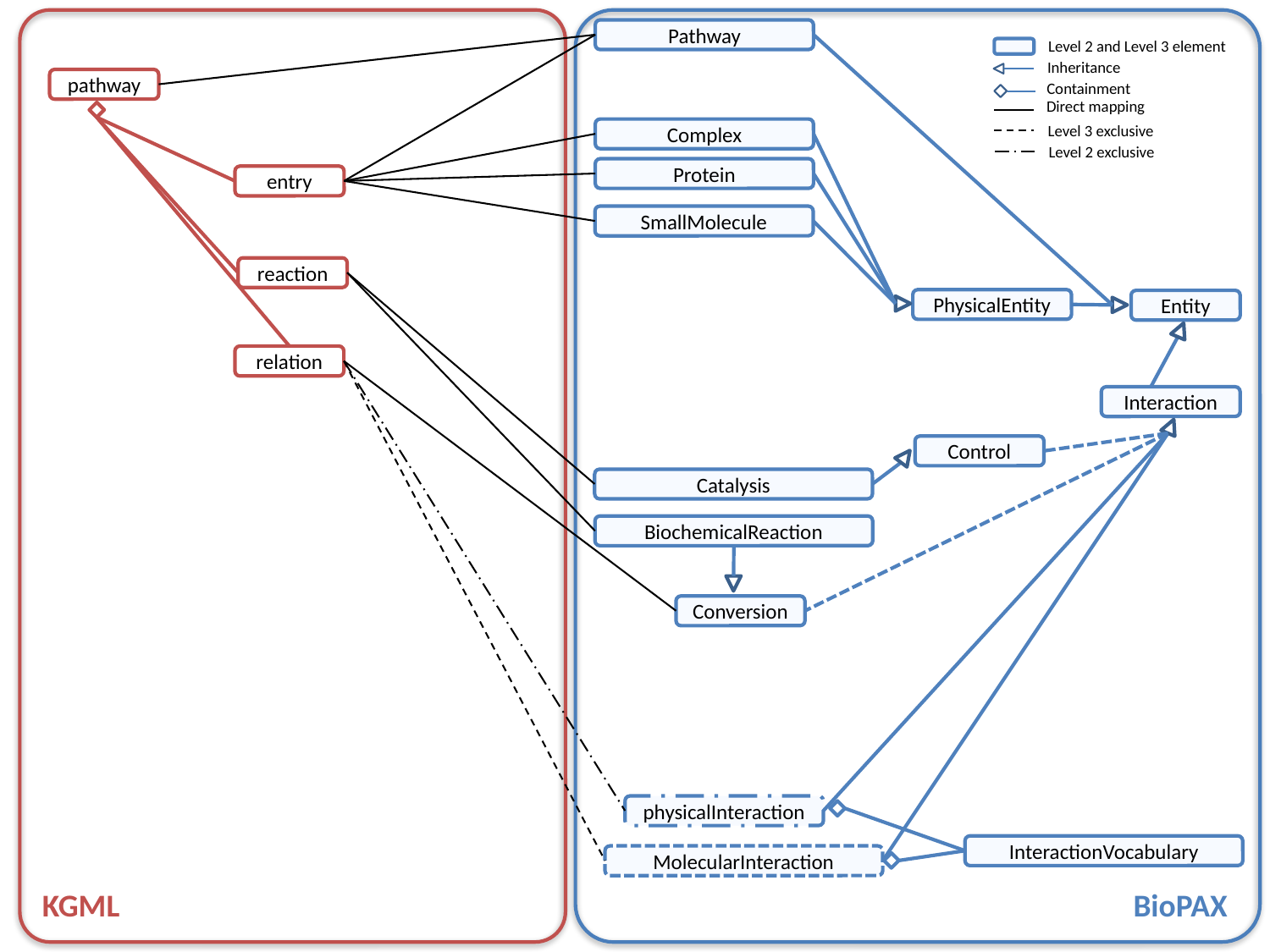

Pathway
Level 2 and Level 3 element

Inheritance

pathway
Containment

Direct mapping

Level 3 exclusive
Complex
Level 2 exclusive
Protein
entry
SmallMolecule
reaction
PhysicalEntity
Entity

relation
Interaction

Control

Catalysis
BiochemicalReaction

Conversion
physicalInteraction

InteractionVocabulary
MolecularInteraction

KGML
BioPAX